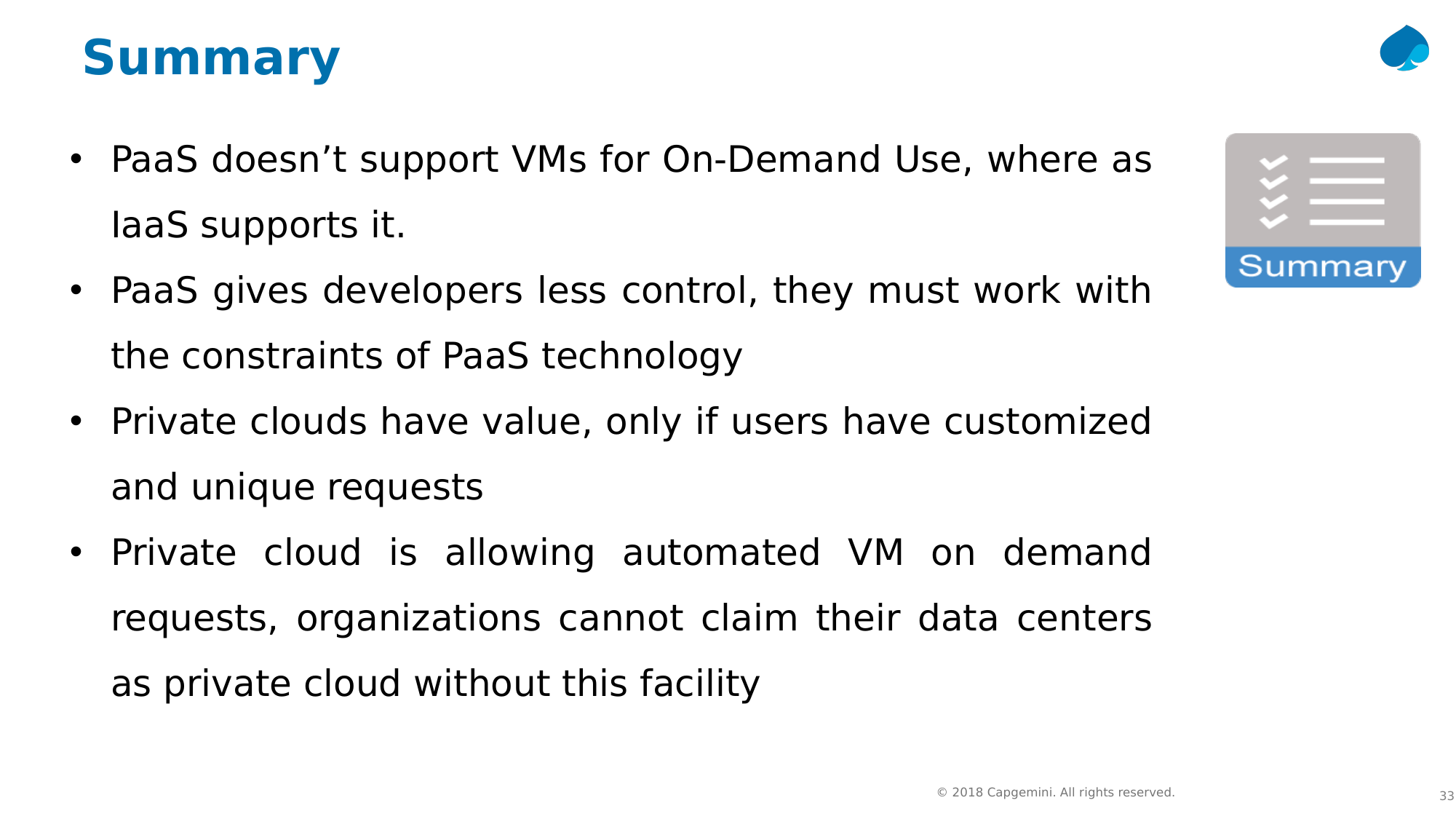

Summary
PaaS doesn’t support VMs for On-Demand Use, where as IaaS supports it.
PaaS gives developers less control, they must work with the constraints of PaaS technology
Private clouds have value, only if users have customized and unique requests
Private cloud is allowing automated VM on demand requests, organizations cannot claim their data centers as private cloud without this facility